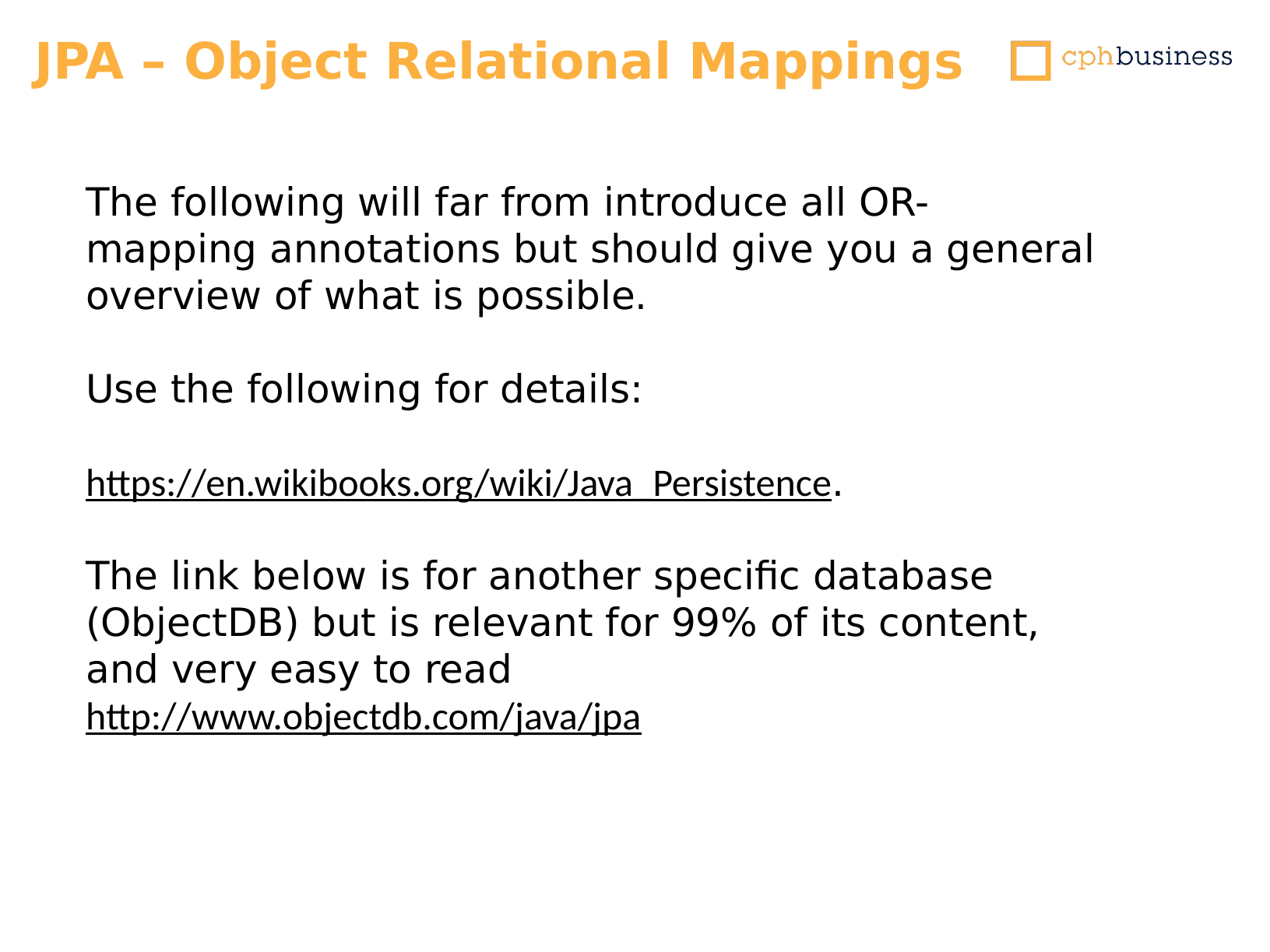

# JPA – Object Relational Mappings
The following will far from introduce all OR-mapping annotations but should give you a general overview of what is possible.

Use the following for details:

https://en.wikibooks.org/wiki/Java_Persistence.

The link below is for another specific database (ObjectDB) but is relevant for 99% of its content, and very easy to read
http://www.objectdb.com/java/jpa